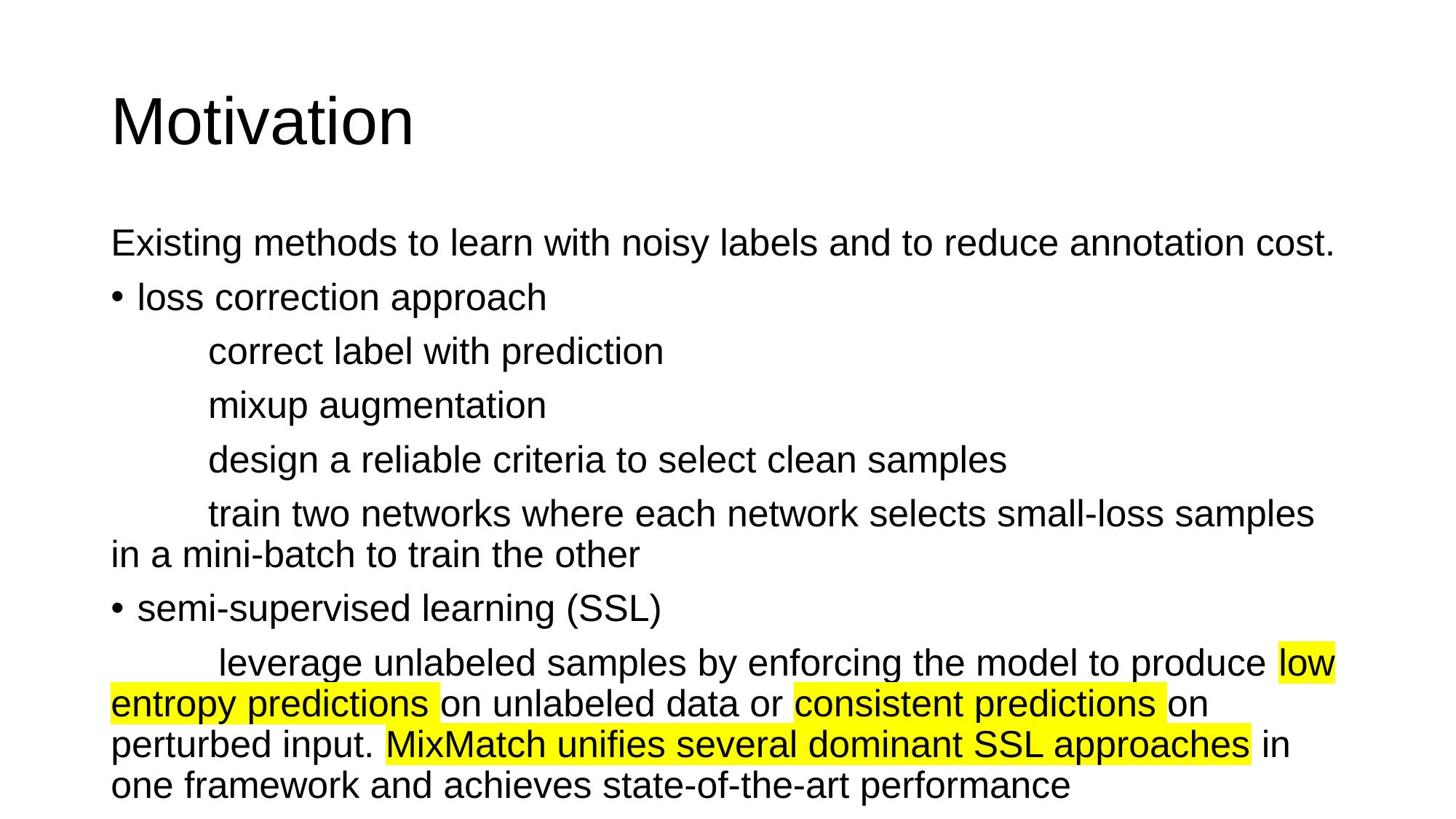

# Motivation
Existing methods to learn with noisy labels and to reduce annotation cost.
loss correction approach
	correct label with prediction
	mixup augmentation
	design a reliable criteria to select clean samples
	train two networks where each network selects small-loss samples in a mini-batch to train the other
semi-supervised learning (SSL)
	 leverage unlabeled samples by enforcing the model to produce low entropy predictions on unlabeled data or consistent predictions on perturbed input. MixMatch unifies several dominant SSL approaches in one framework and achieves state-of-the-art performance